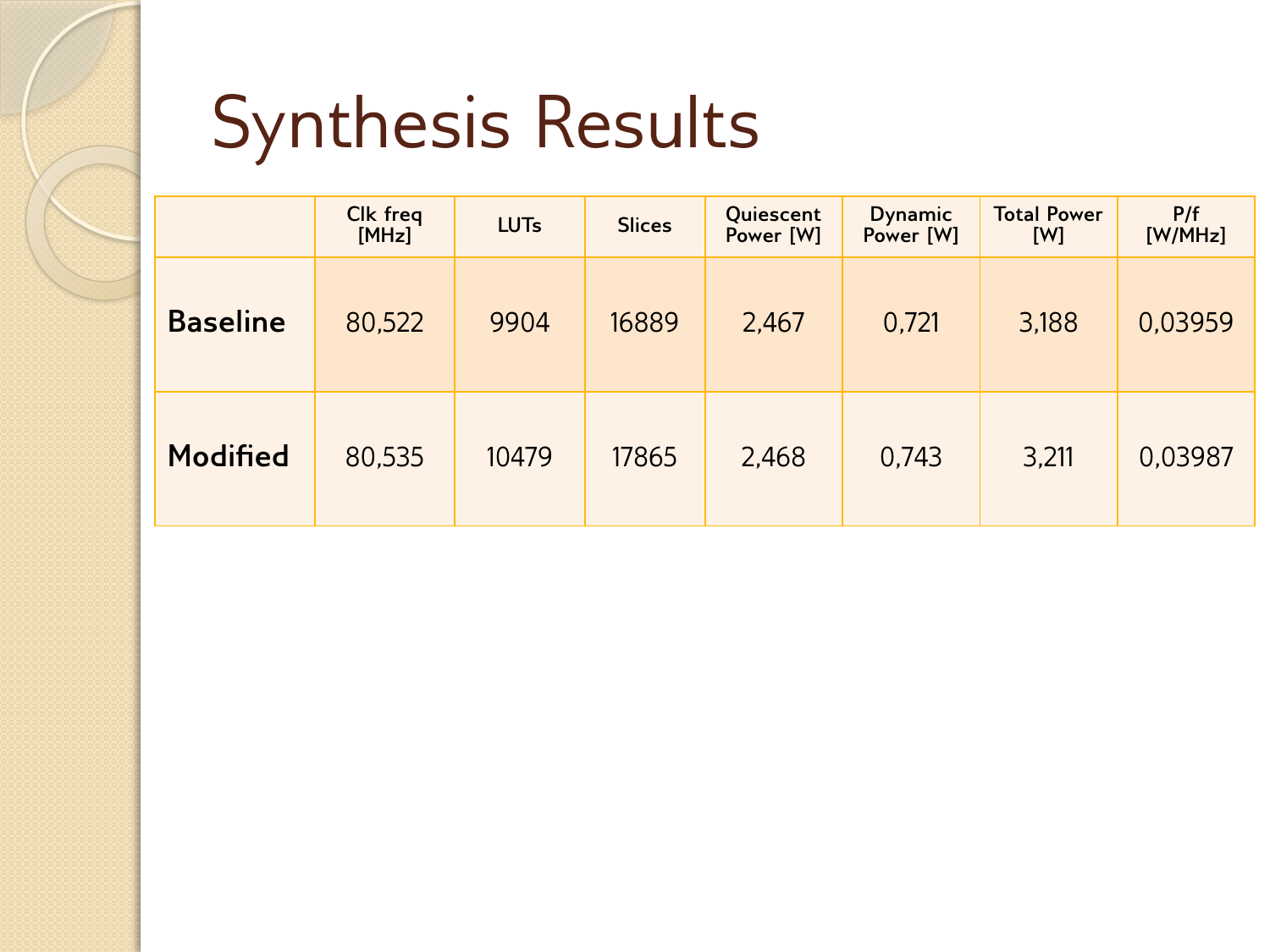

# Synthesis Results
|  | Clk freq [MHz] | LUTs | Slices | Quiescent Power [W] | Dynamic Power [W] | Total Power [W] | P/f [W/MHz] |
| --- | --- | --- | --- | --- | --- | --- | --- |
| Baseline | 80,522 | 9904 | 16889 | 2,467 | 0,721 | 3,188 | 0,03959 |
| Modified | 80,535 | 10479 | 17865 | 2,468 | 0,743 | 3,211 | 0,03987 |
Area, Power, Frequency